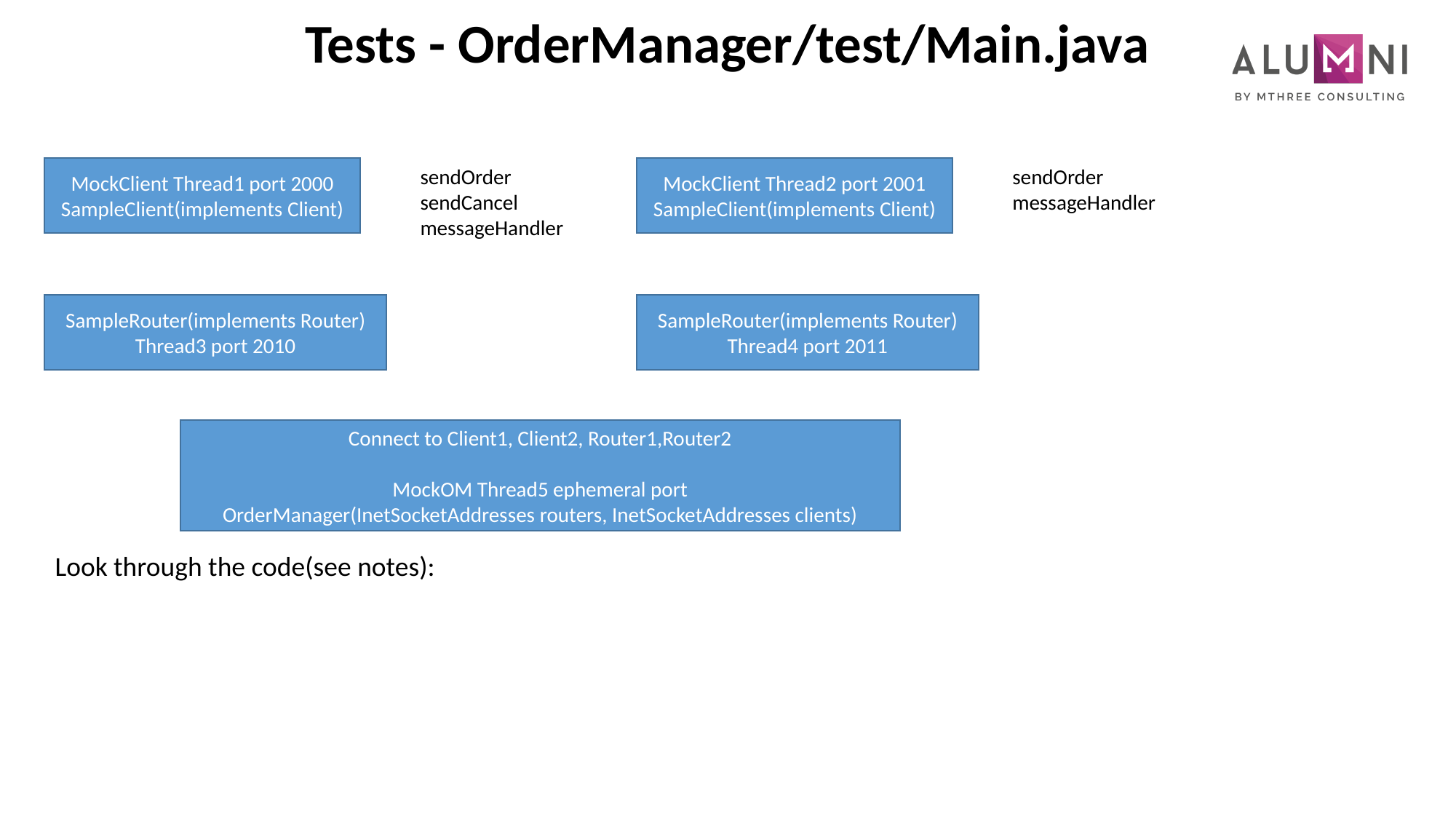

# Tests - OrderManager/test/Main.java
MockClient Thread1 port 2000
SampleClient(implements Client)
sendOrder
sendCancel
messageHandler
MockClient Thread2 port 2001
SampleClient(implements Client)
sendOrder
messageHandler
SampleRouter(implements Router) Thread3 port 2010
SampleRouter(implements Router) Thread4 port 2011
Connect to Client1, Client2, Router1,Router2

MockOM Thread5 ephemeral port
OrderManager(InetSocketAddresses routers, InetSocketAddresses clients)
Look through the code(see notes):